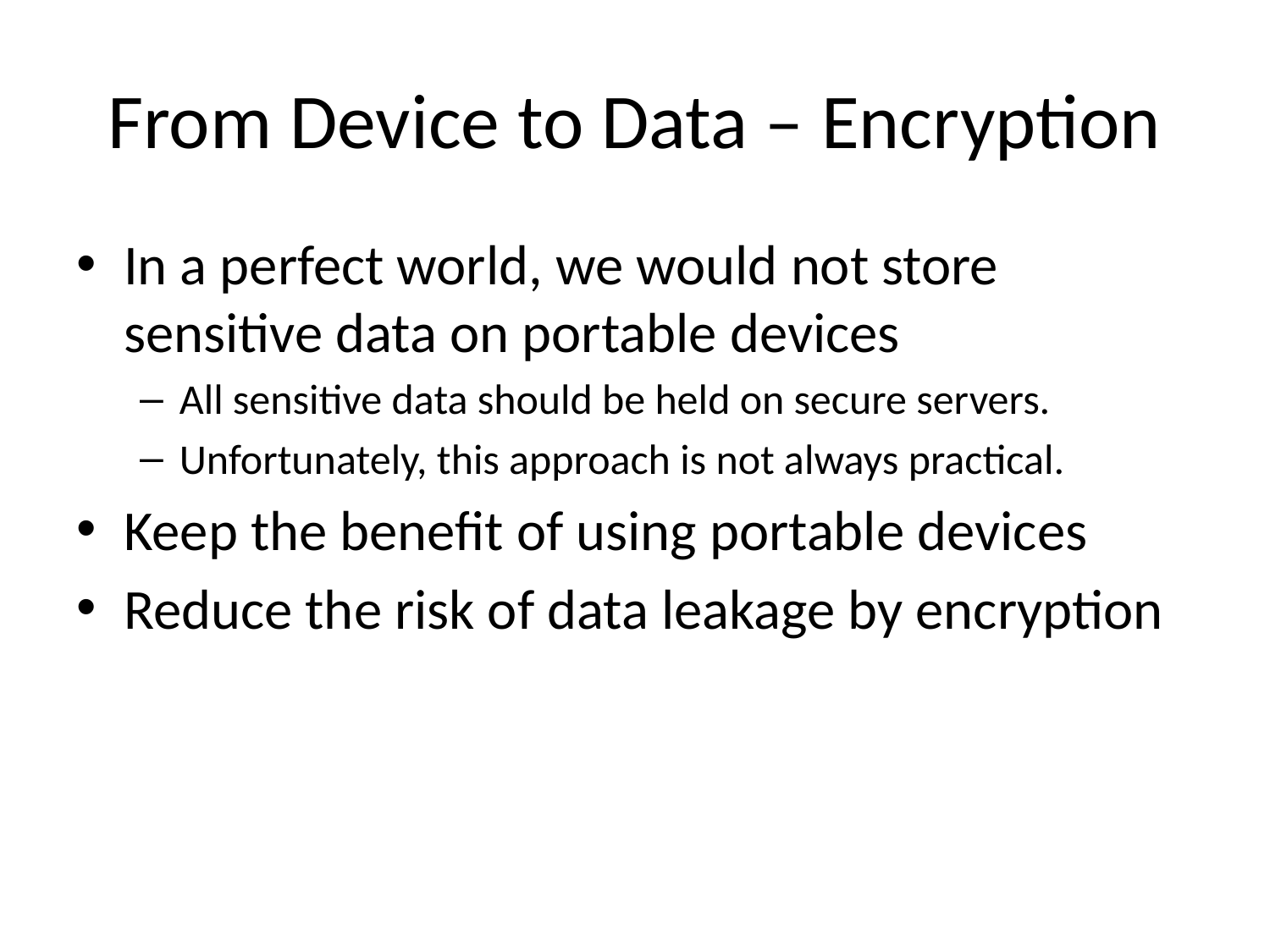

# From Device to Data – Encryption
In a perfect world, we would not store sensitive data on portable devices
All sensitive data should be held on secure servers.
Unfortunately, this approach is not always practical.
Keep the benefit of using portable devices
Reduce the risk of data leakage by encryption